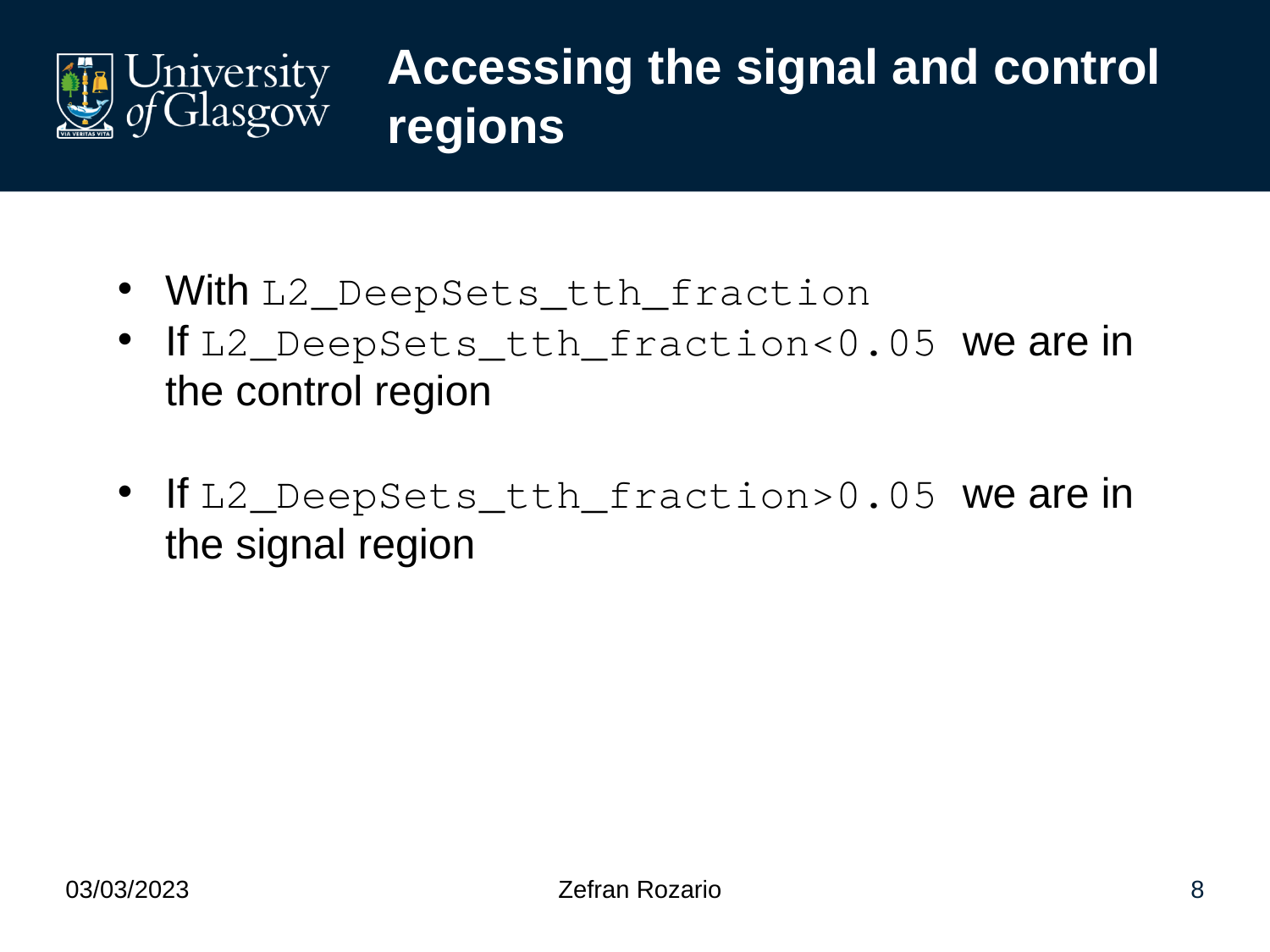

# Accessing the signal and control regions
With L2_DeepSets_tth_fraction
If L2_DeepSets_tth_fraction<0.05 we are in the control region

If L2_DeepSets_tth_fraction>0.05 we are in the signal region

03/03/2023
Zefran Rozario
8